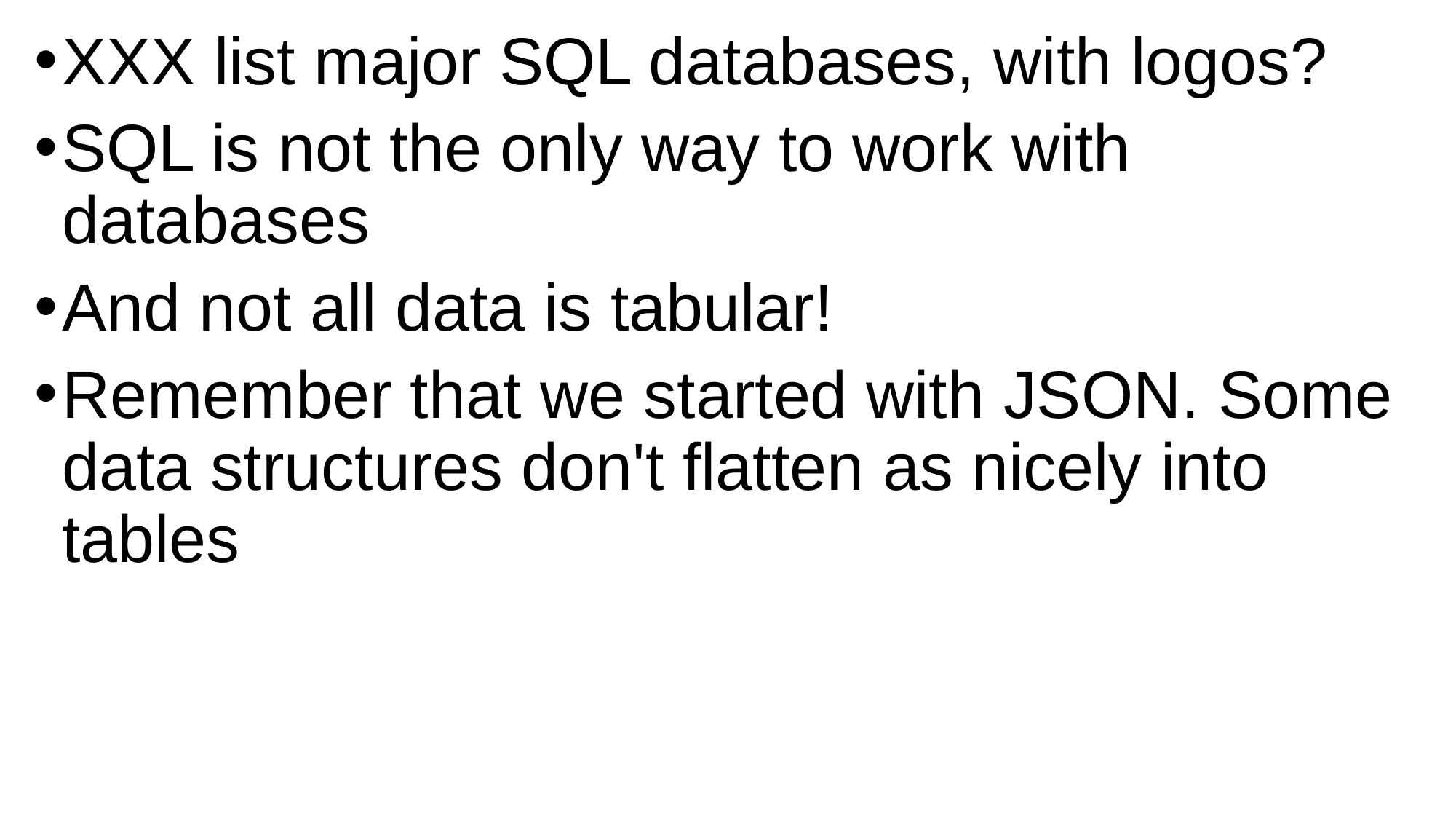

XXX list major SQL databases, with logos?
SQL is not the only way to work with databases
And not all data is tabular!
Remember that we started with JSON. Some data structures don't flatten as nicely into tables